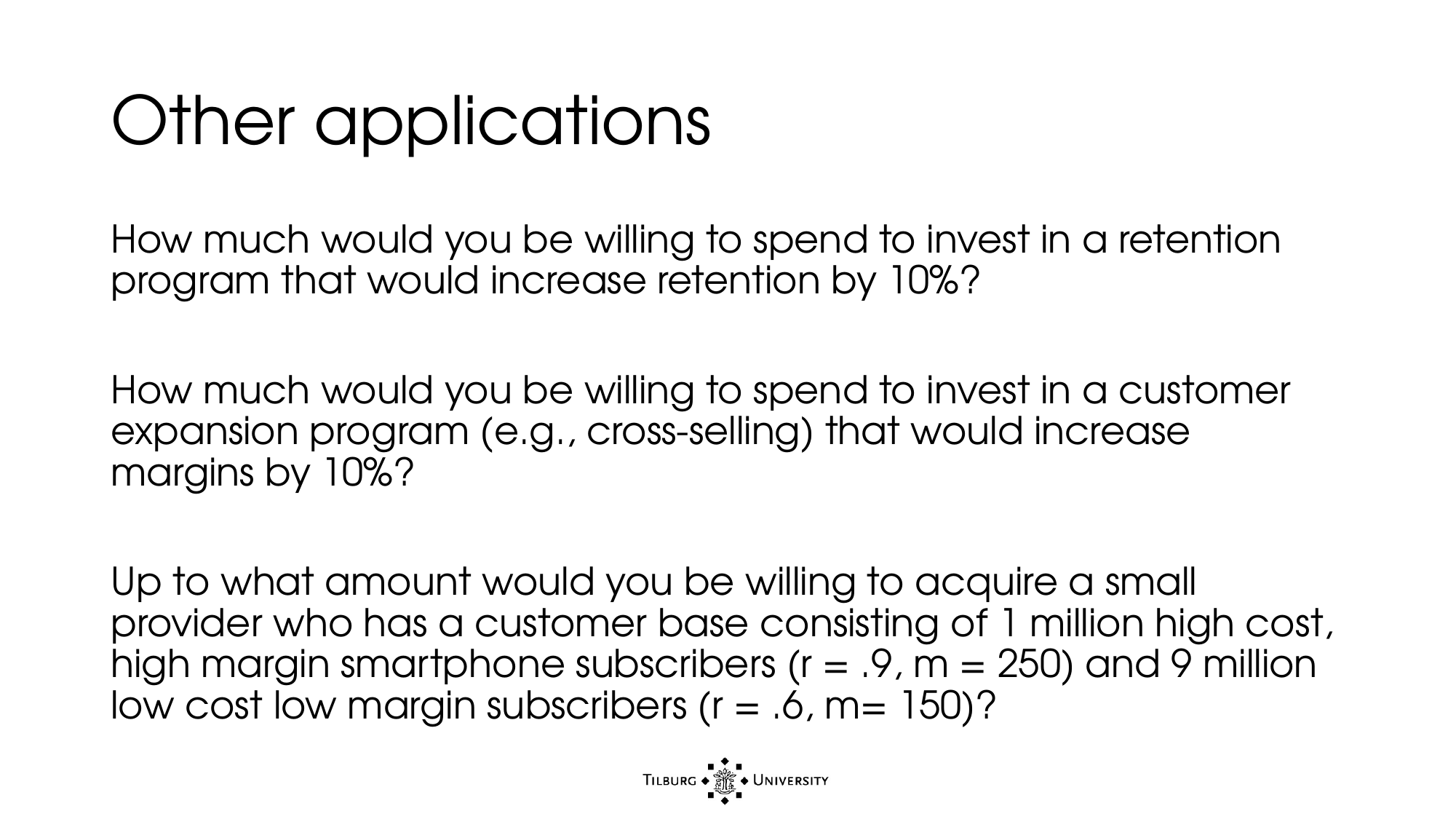

# Other applications
How much would you be willing to spend to invest in a retention program that would increase retention by 10%?

How much would you be willing to spend to invest in a customer expansion program (e.g., cross-selling) that would increase margins by 10%?

Up to what amount would you be willing to acquire a small provider who has a customer base consisting of 1 million high cost, high margin smartphone subscribers (r = .9, m = 250) and 9 million low cost low margin subscribers (r = .6, m= 150)?